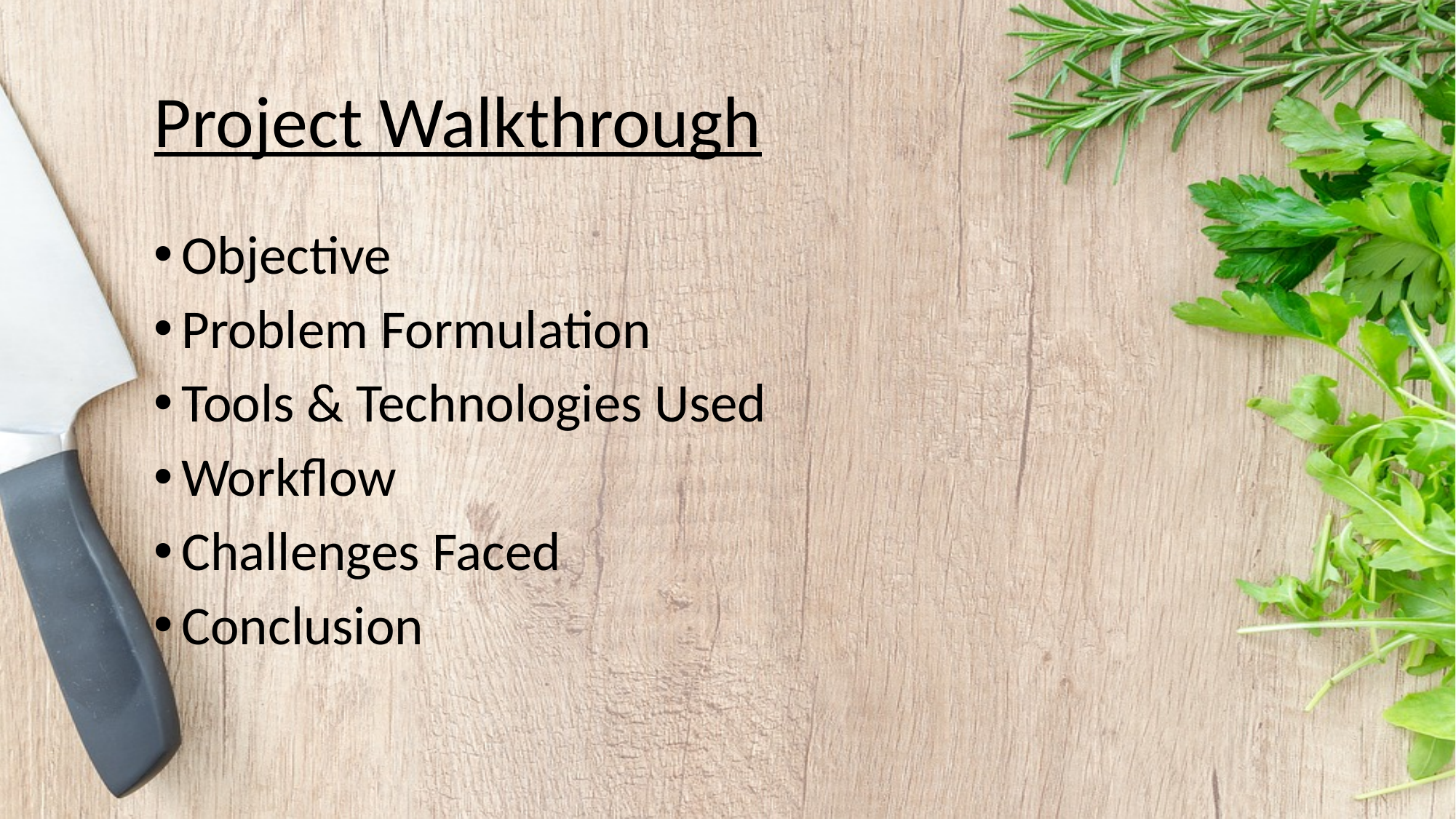

# Project Walkthrough
Objective
Problem Formulation
Tools & Technologies Used
Workflow
Challenges Faced
Conclusion